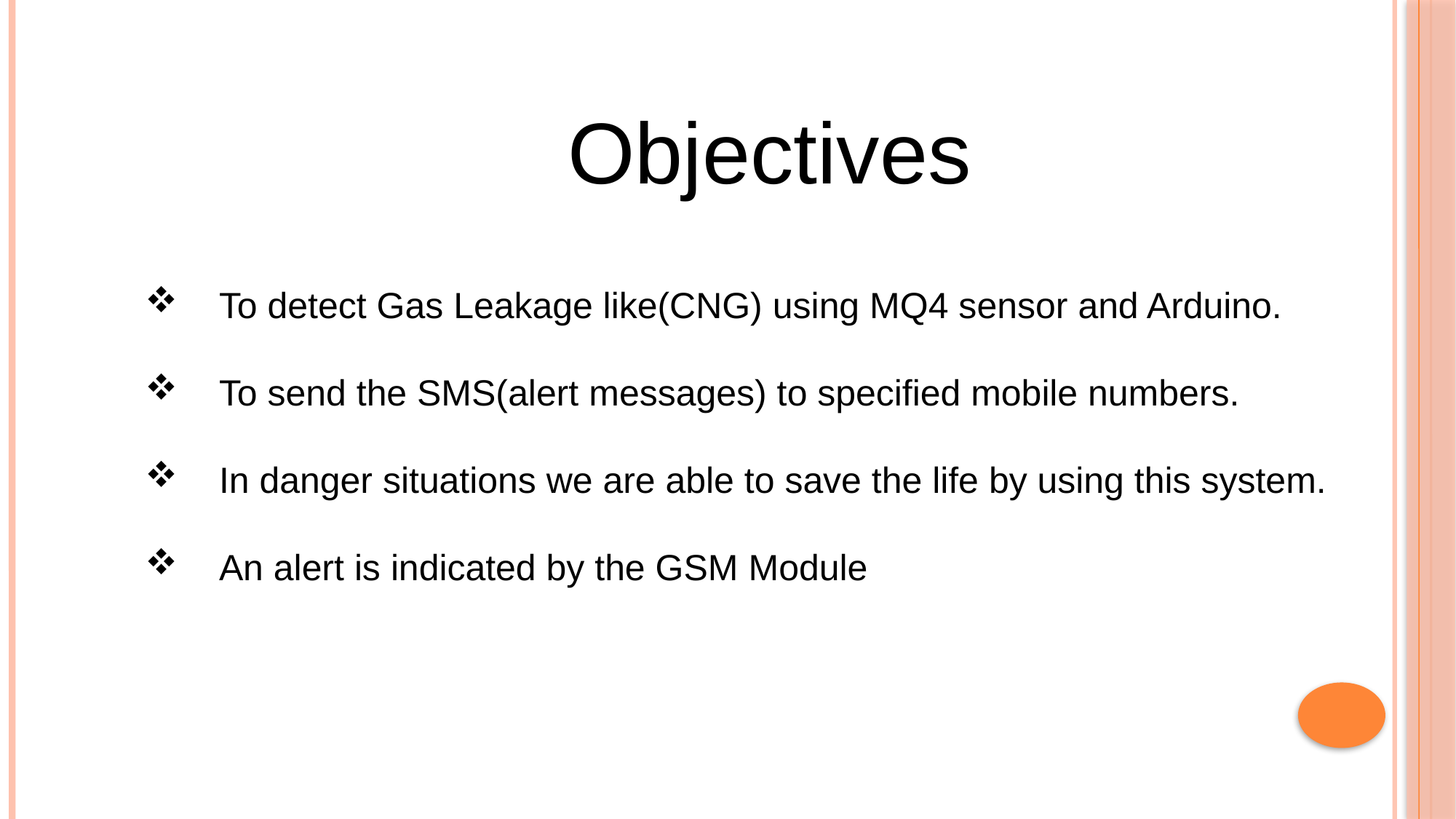

Objectives

    To detect Gas Leakage like(CNG) using MQ4 sensor and Arduino.

    To send the SMS(alert messages) to specified mobile numbers.

    In danger situations we are able to save the life by using this system.

    An alert is indicated by the GSM Module